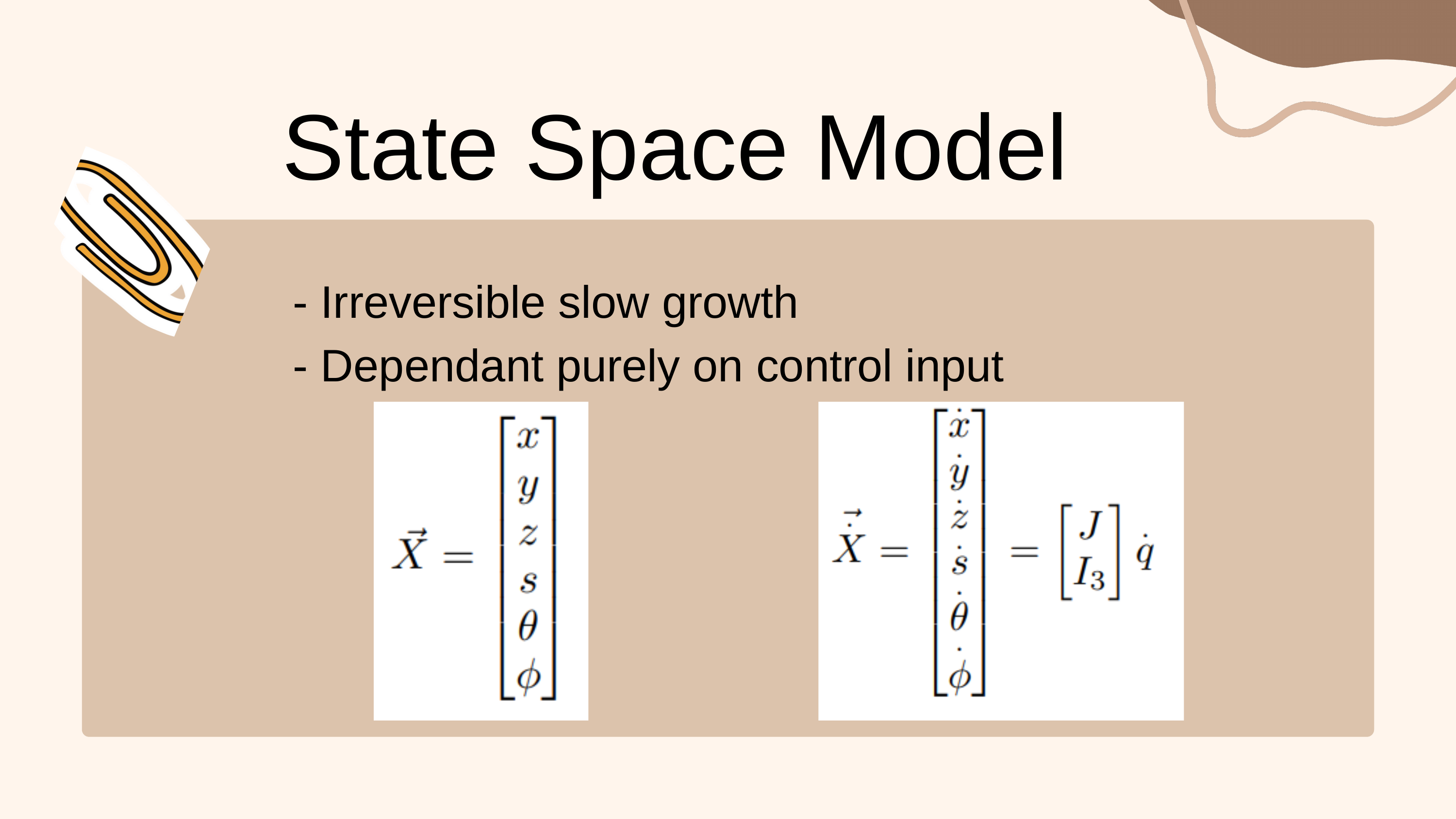

State Space Model

 - Irreversible slow growth
 - Dependant purely on control input